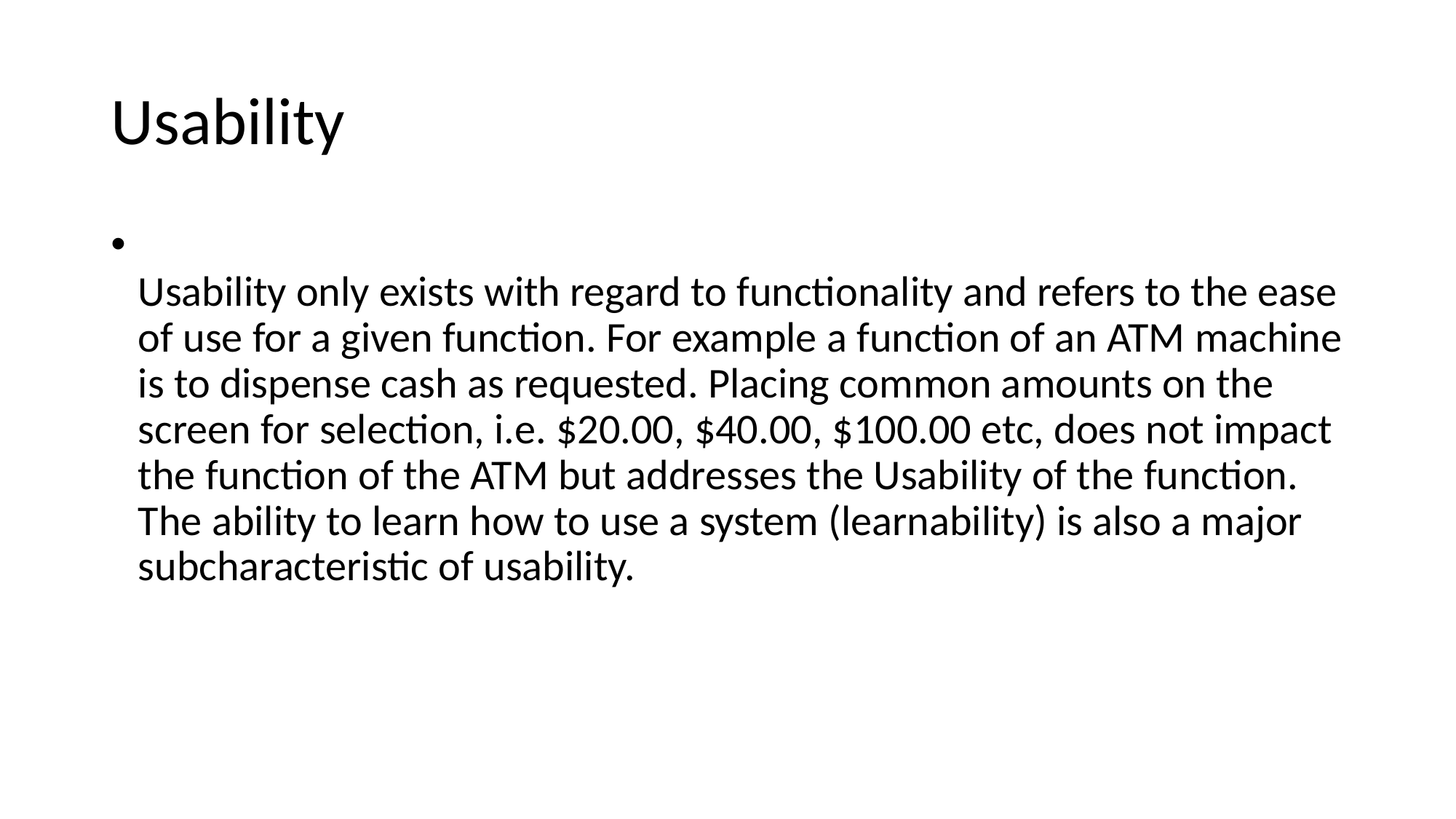

# Usability
Usability only exists with regard to functionality and refers to the ease of use for a given function. For example a function of an ATM machine is to dispense cash as requested. Placing common amounts on the screen for selection, i.e. $20.00, $40.00, $100.00 etc, does not impact the function of the ATM but addresses the Usability of the function. The ability to learn how to use a system (learnability) is also a major subcharacteristic of usability.